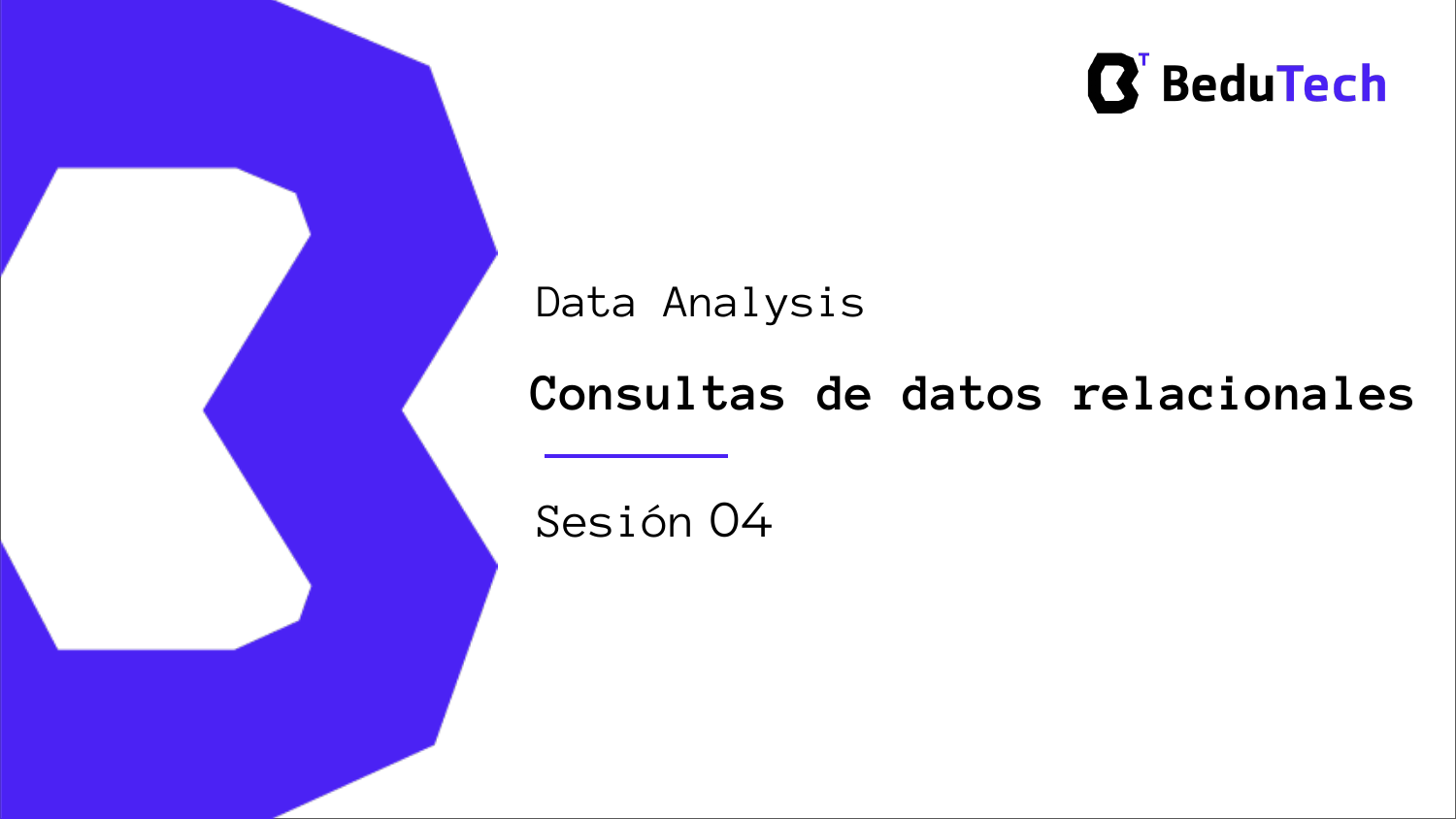

Data Analysis

# Consultas de datos relacionales

Sesión 04